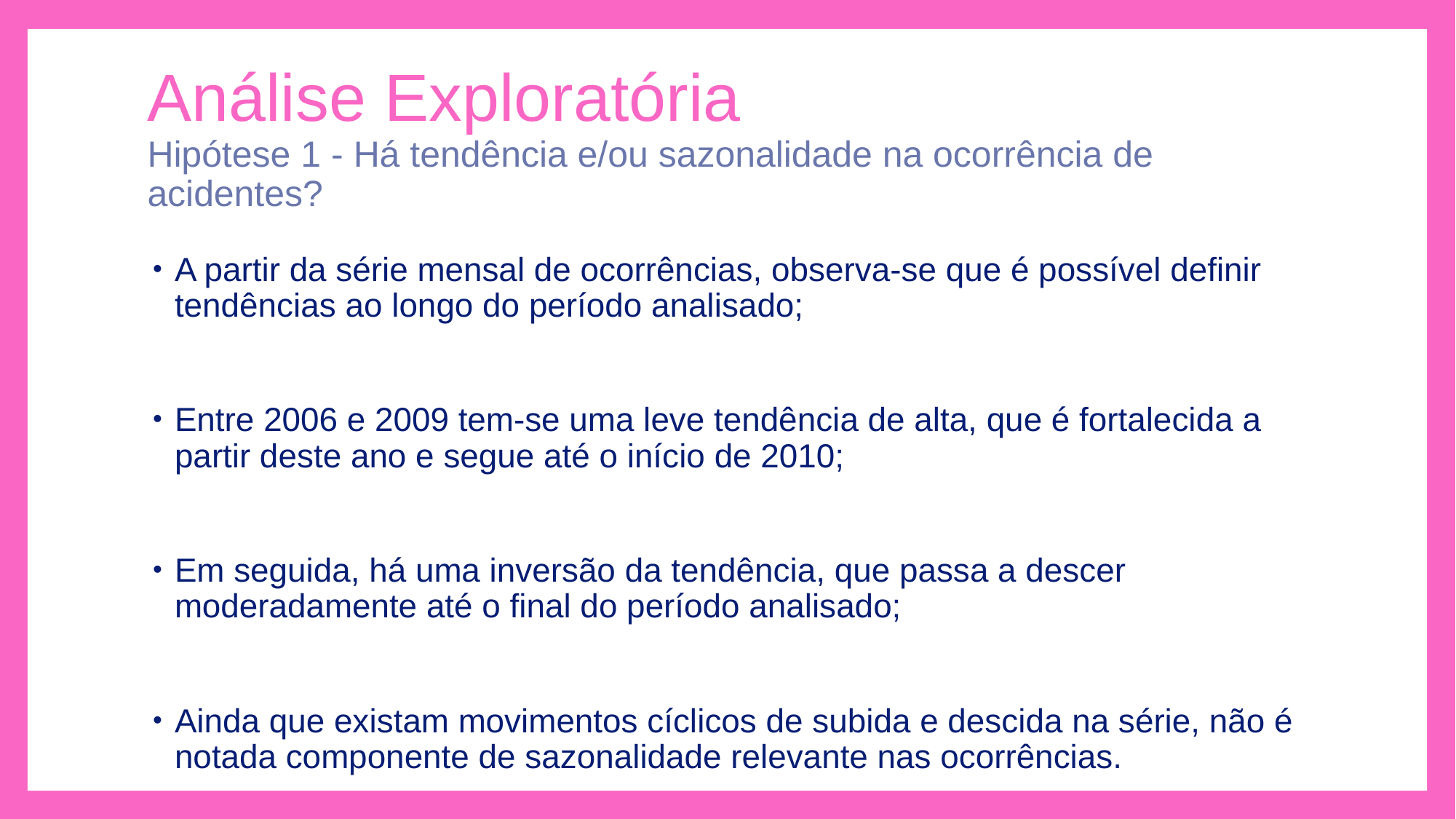

# Análise Exploratória Hipótese 1 - Há tendência e/ou sazonalidade na ocorrência de acidentes?
A partir da série mensal de ocorrências, observa-se que é possível definir tendências ao longo do período analisado;

Entre 2006 e 2009 tem-se uma leve tendência de alta, que é fortalecida a partir deste ano e segue até o início de 2010;

Em seguida, há uma inversão da tendência, que passa a descer moderadamente até o final do período analisado;

Ainda que existam movimentos cíclicos de subida e descida na série, não é notada componente de sazonalidade relevante nas ocorrências.